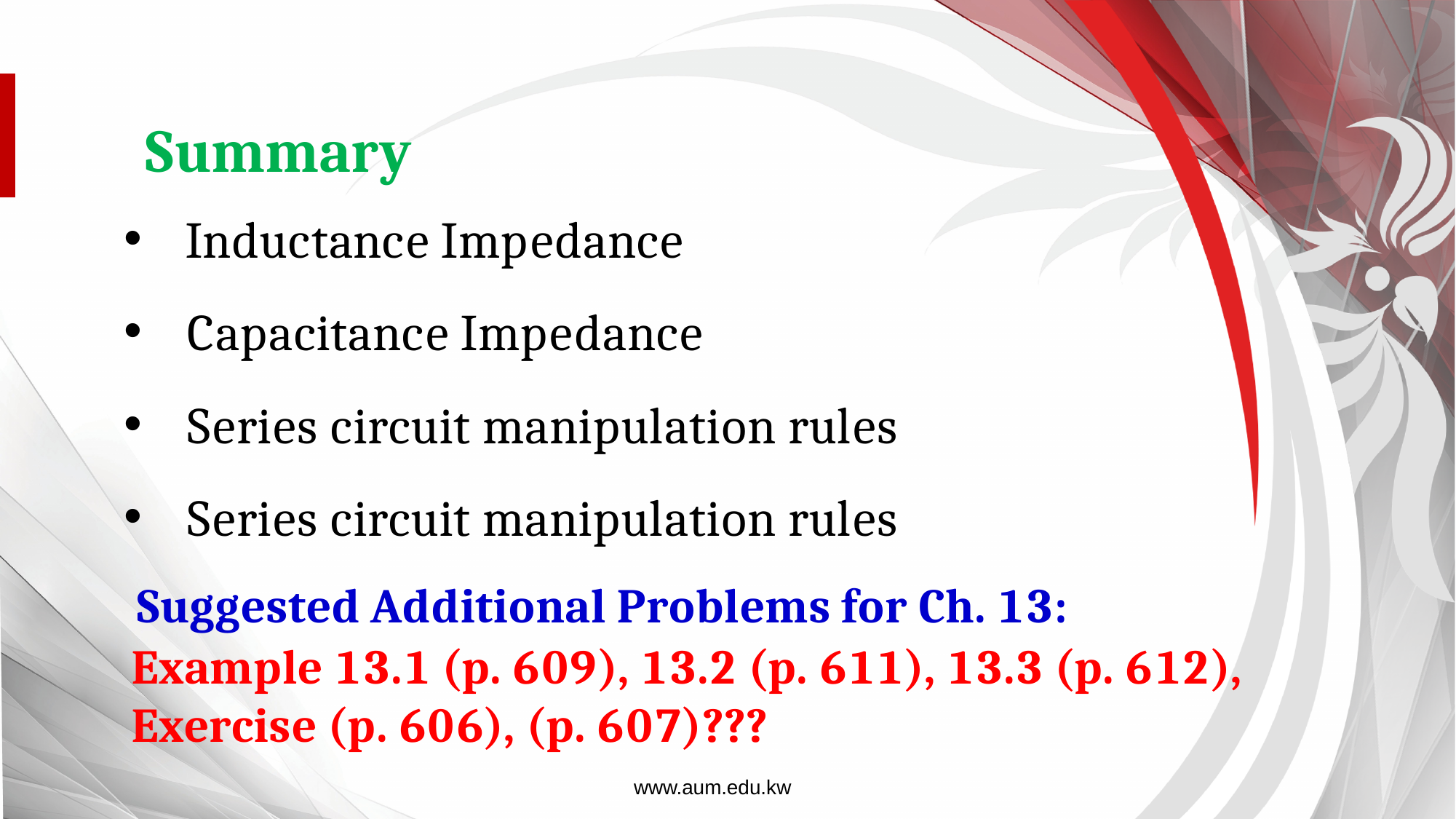

Summary
Inductance Impedance
Capacitance Impedance
Series circuit manipulation rules
Series circuit manipulation rules

Suggested Additional Problems for Ch. 13:
Example 13.1 (p. 609), 13.2 (p. 611), 13.3 (p. 612),
Exercise (p. 606), (p. 607)???